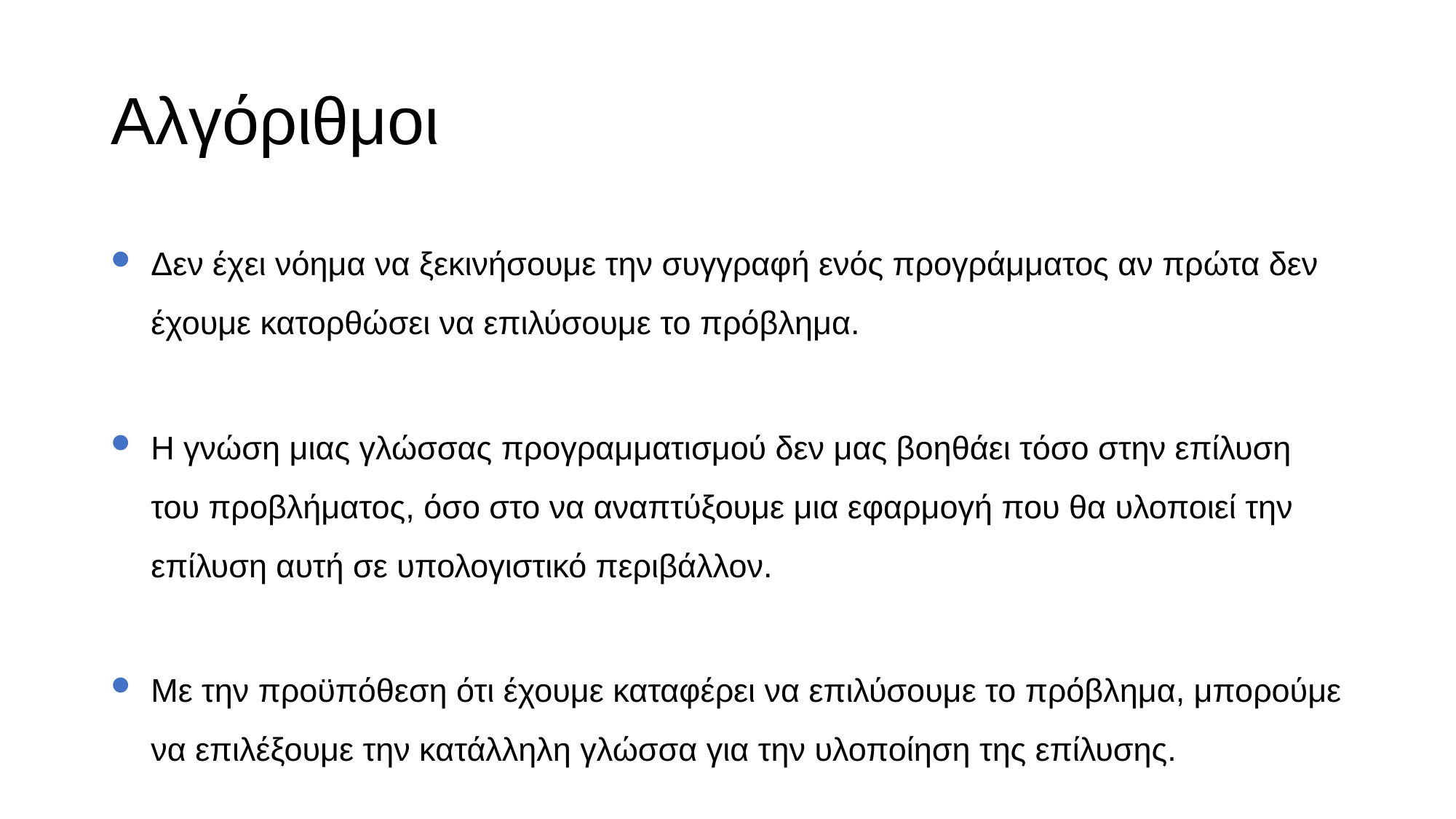

# Αλγόριθμοι
Δεν έχει νόημα να ξεκινήσουμε την συγγραφή ενός προγράμματος αν πρώτα δεν έχουμε κατορθώσει να επιλύσουμε το πρόβλημα.

Η γνώση μιας γλώσσας προγραμματισμού δεν μας βοηθάει τόσο στην επίλυση του προβλήματος, όσο στο να αναπτύξουμε μια εφαρμογή που θα υλοποιεί την επίλυση αυτή σε υπολογιστικό περιβάλλον.

Με την προϋπόθεση ότι έχουμε καταφέρει να επιλύσουμε το πρόβλημα, μπορούμε να επιλέξουμε την κατάλληλη γλώσσα για την υλοποίηση της επίλυσης.